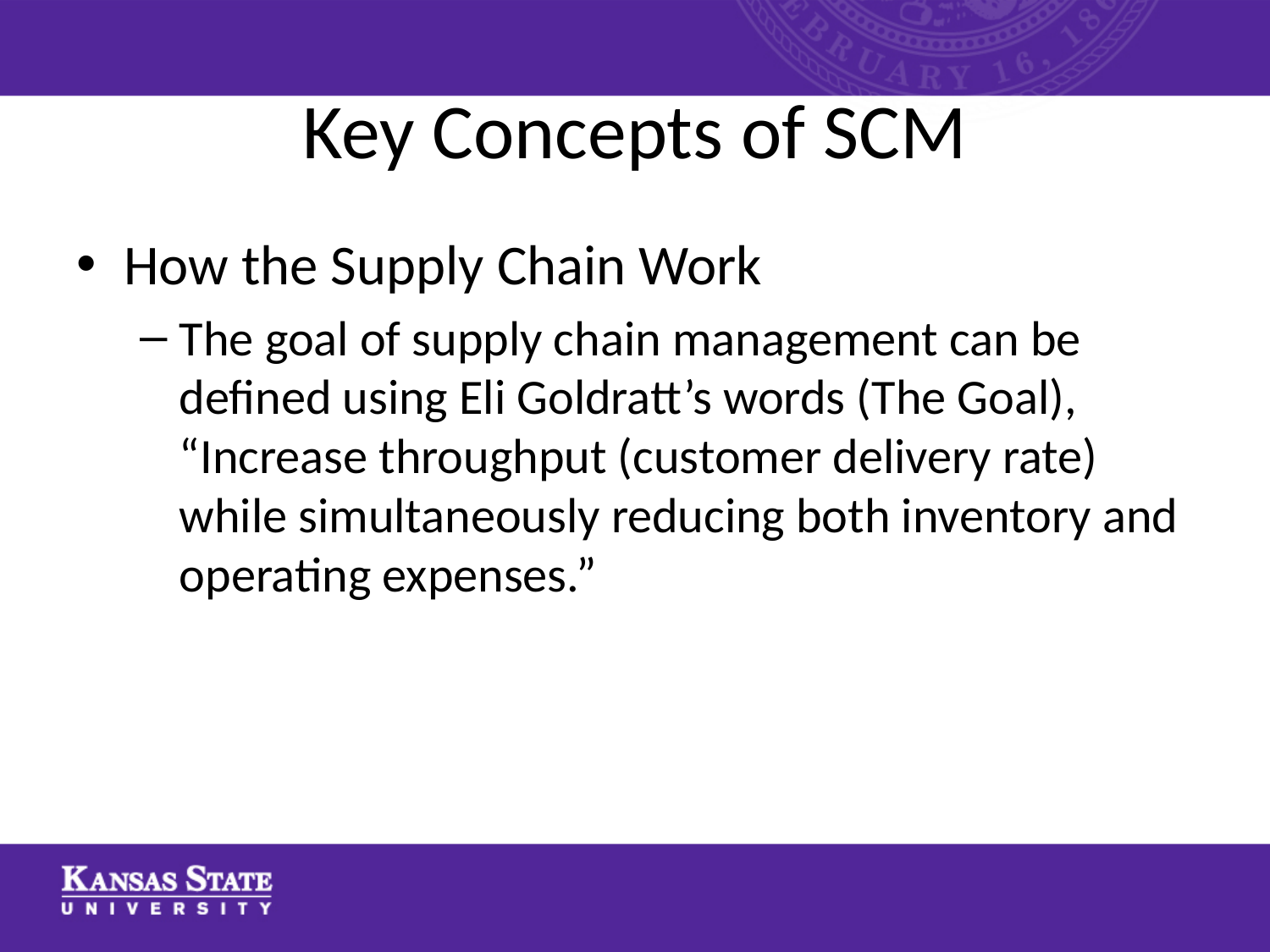

# Key Concepts of SCM
How the Supply Chain Work
The goal of supply chain management can be defined using Eli Goldratt’s words (The Goal), “Increase throughput (customer delivery rate) while simultaneously reducing both inventory and operating expenses.”